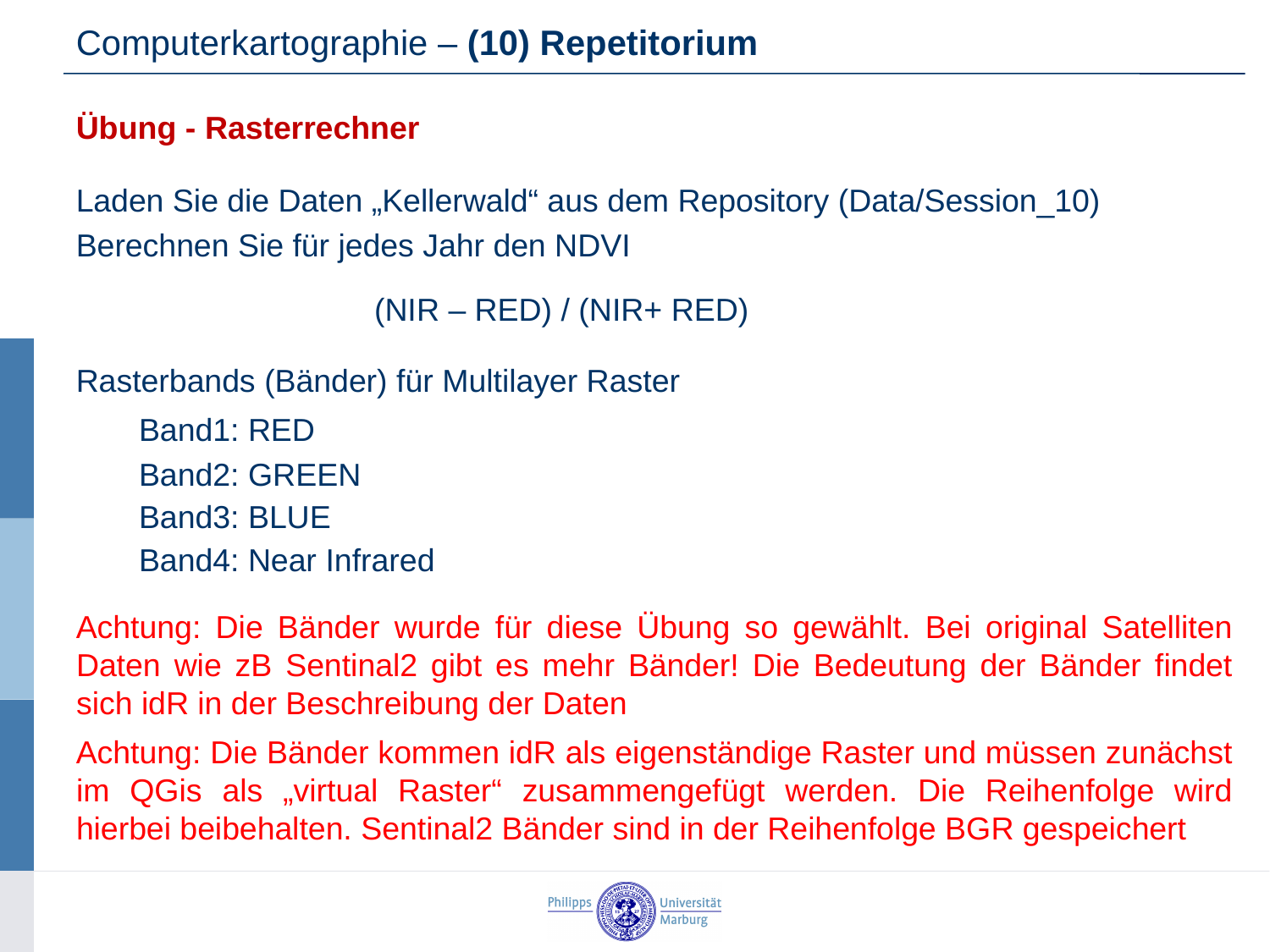

Computerkartographie – (10) Repetitorium

Übung - Rasterrechner
Laden Sie die Daten „Kellerwald“ aus dem Repository (Data/Session_10)
Berechnen Sie für jedes Jahr den NDVI
(NIR – RED) / (NIR+ RED)
Rasterbands (Bänder) für Multilayer Raster
Band1: RED
Band2: GREEN
Band3: BLUE
Band4: Near Infrared
Achtung: Die Bänder wurde für diese Übung so gewählt. Bei original Satelliten Daten wie zB Sentinal2 gibt es mehr Bänder! Die Bedeutung der Bänder findet sich idR in der Beschreibung der Daten
Achtung: Die Bänder kommen idR als eigenständige Raster und müssen zunächst im QGis als „virtual Raster“ zusammengefügt werden. Die Reihenfolge wird hierbei beibehalten. Sentinal2 Bänder sind in der Reihenfolge BGR gespeichert